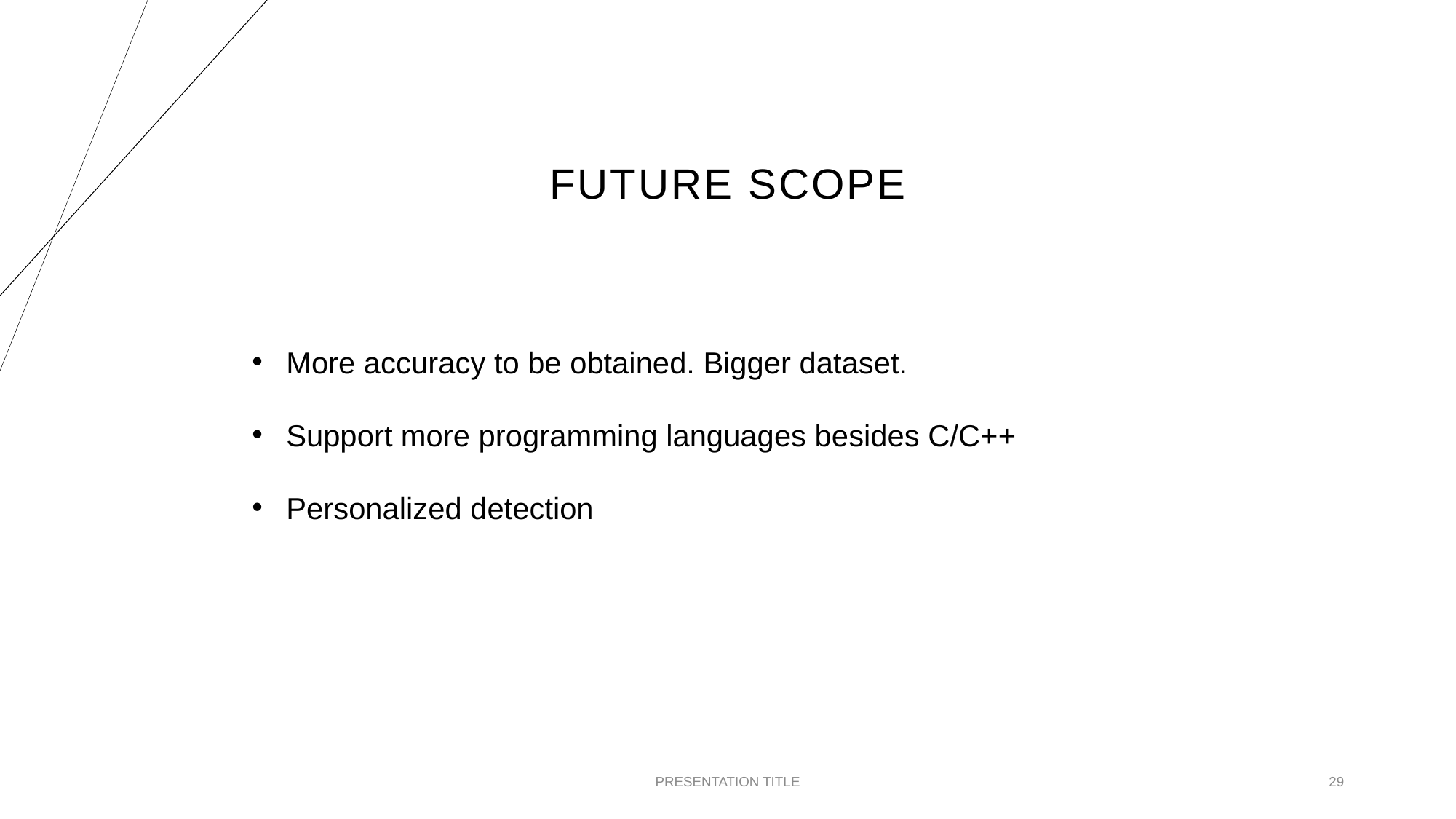

# Future Scope
More accuracy to be obtained. Bigger dataset.

Support more programming languages besides C/C++

Personalized detection

PRESENTATION TITLE
29